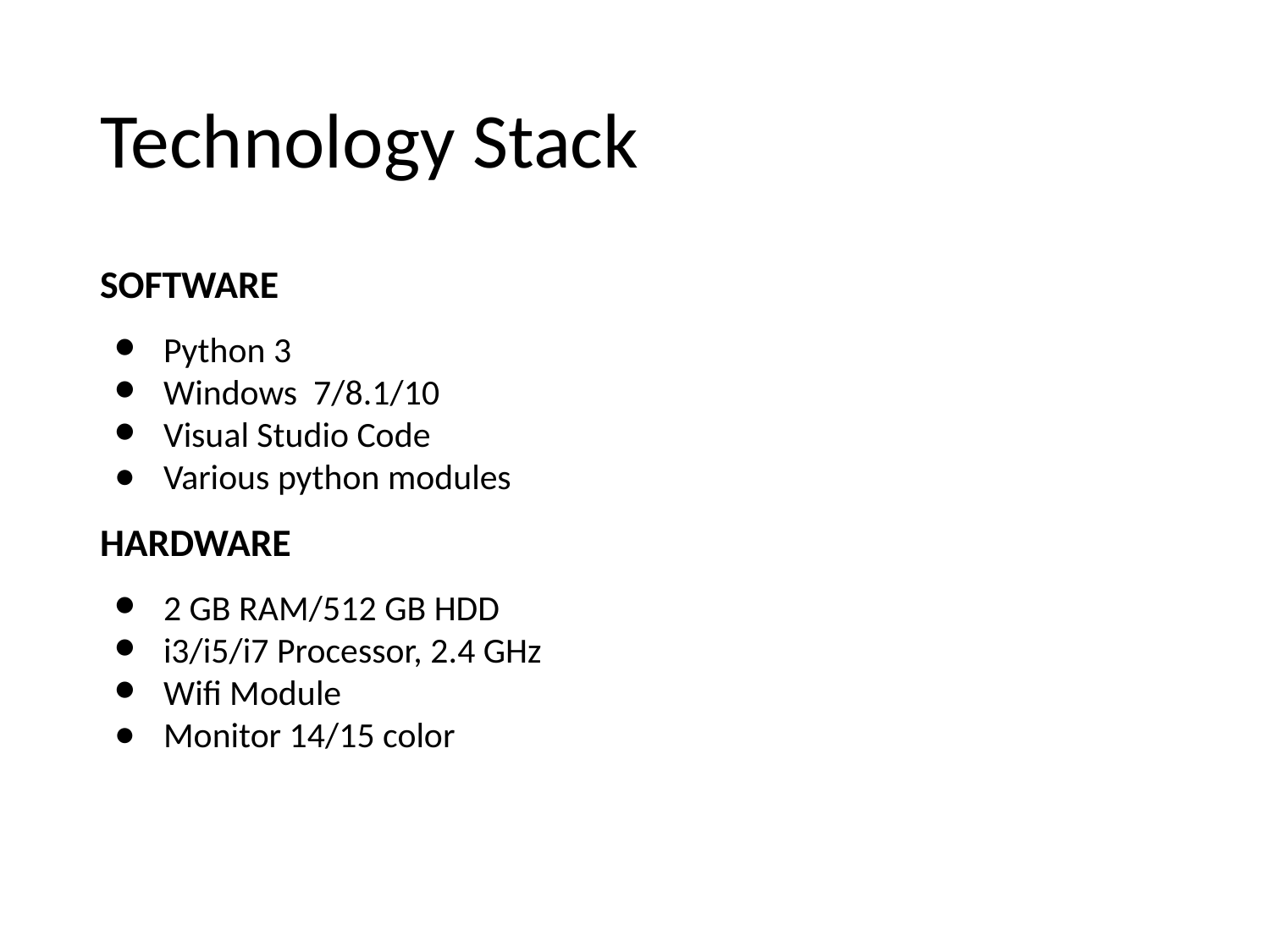

# Technology Stack
SOFTWARE
Python 3
Windows  7/8.1/10
Visual Studio Code
Various python modules
HARDWARE
2 GB RAM/512 GB HDD
i3/i5/i7 Processor, 2.4 GHz
Wifi Module
Monitor 14/15 color